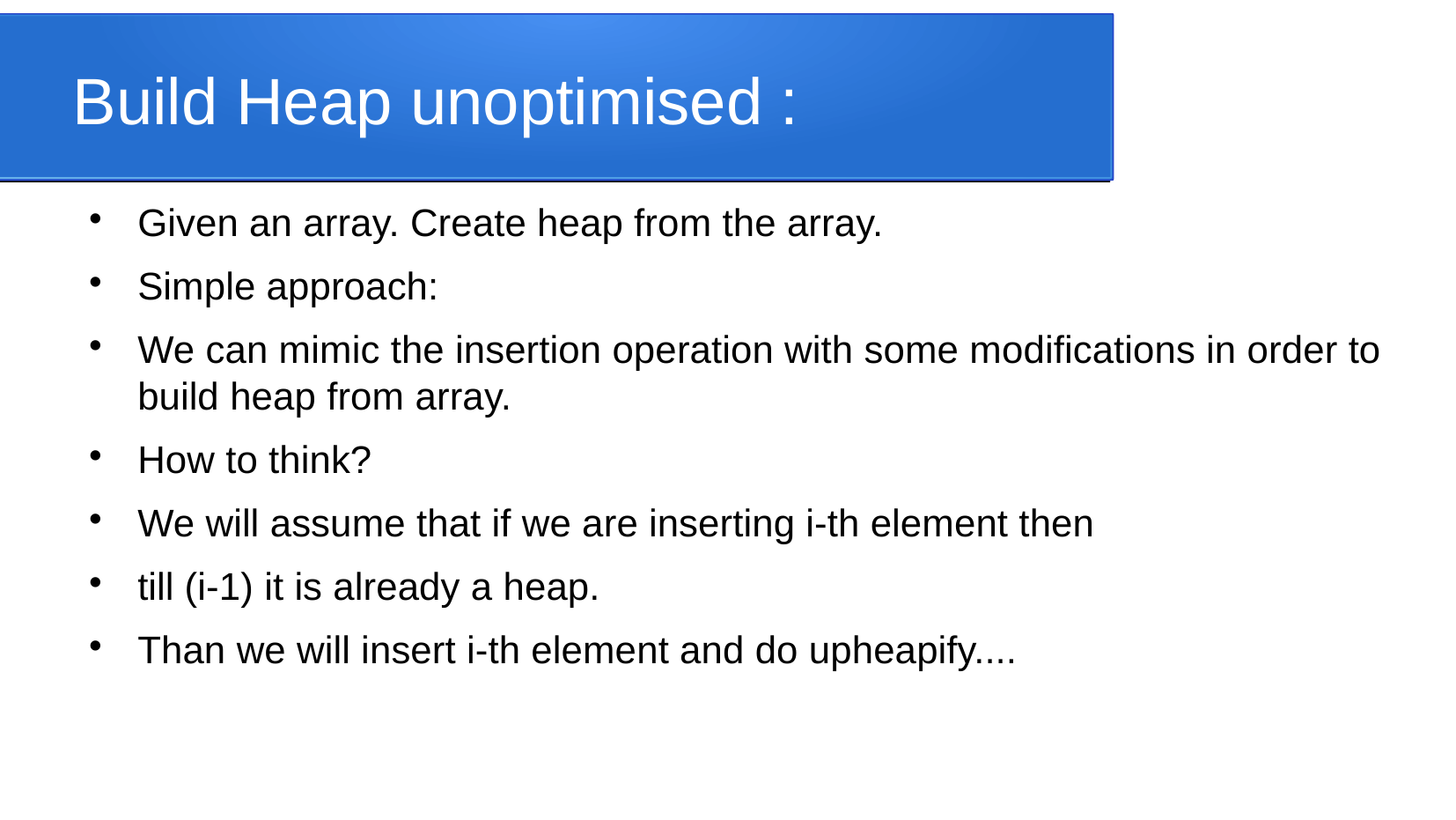

Build Heap unoptimised :
Given an array. Create heap from the array.
Simple approach:
We can mimic the insertion operation with some modifications in order to build heap from array.
How to think?
We will assume that if we are inserting i-th element then
till (i-1) it is already a heap.
Than we will insert i-th element and do upheapify....